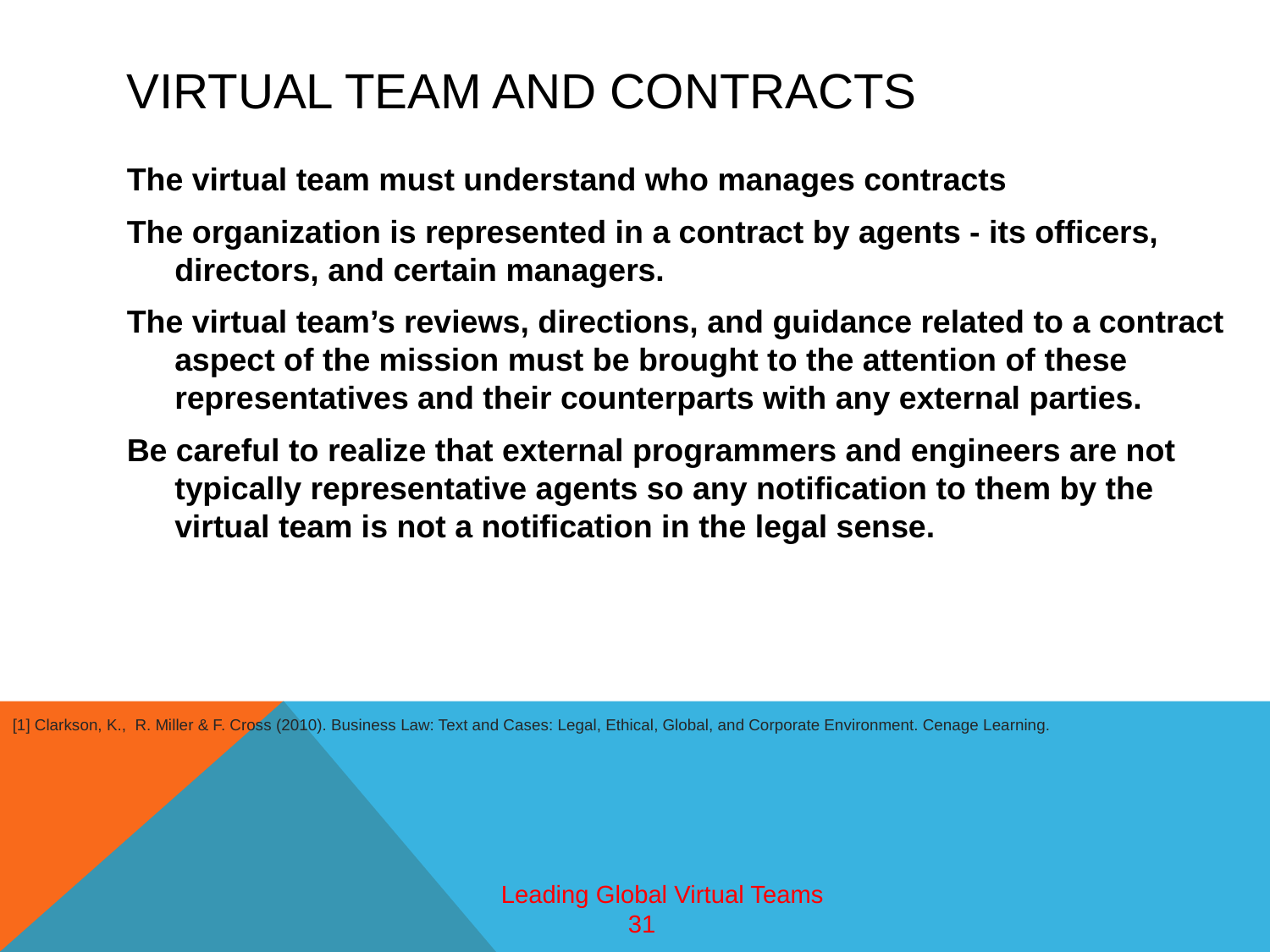

# Virtual team and contracts
The virtual team must understand who manages contracts
The organization is represented in a contract by agents - its officers, directors, and certain managers.
The virtual team’s reviews, directions, and guidance related to a contract aspect of the mission must be brought to the attention of these representatives and their counterparts with any external parties.
Be careful to realize that external programmers and engineers are not typically representative agents so any notification to them by the virtual team is not a notification in the legal sense.

[1] Clarkson, K.,  R. Miller & F. Cross (2010). Business Law: Text and Cases: Legal, Ethical, Global, and Corporate Environment. Cenage Learning.